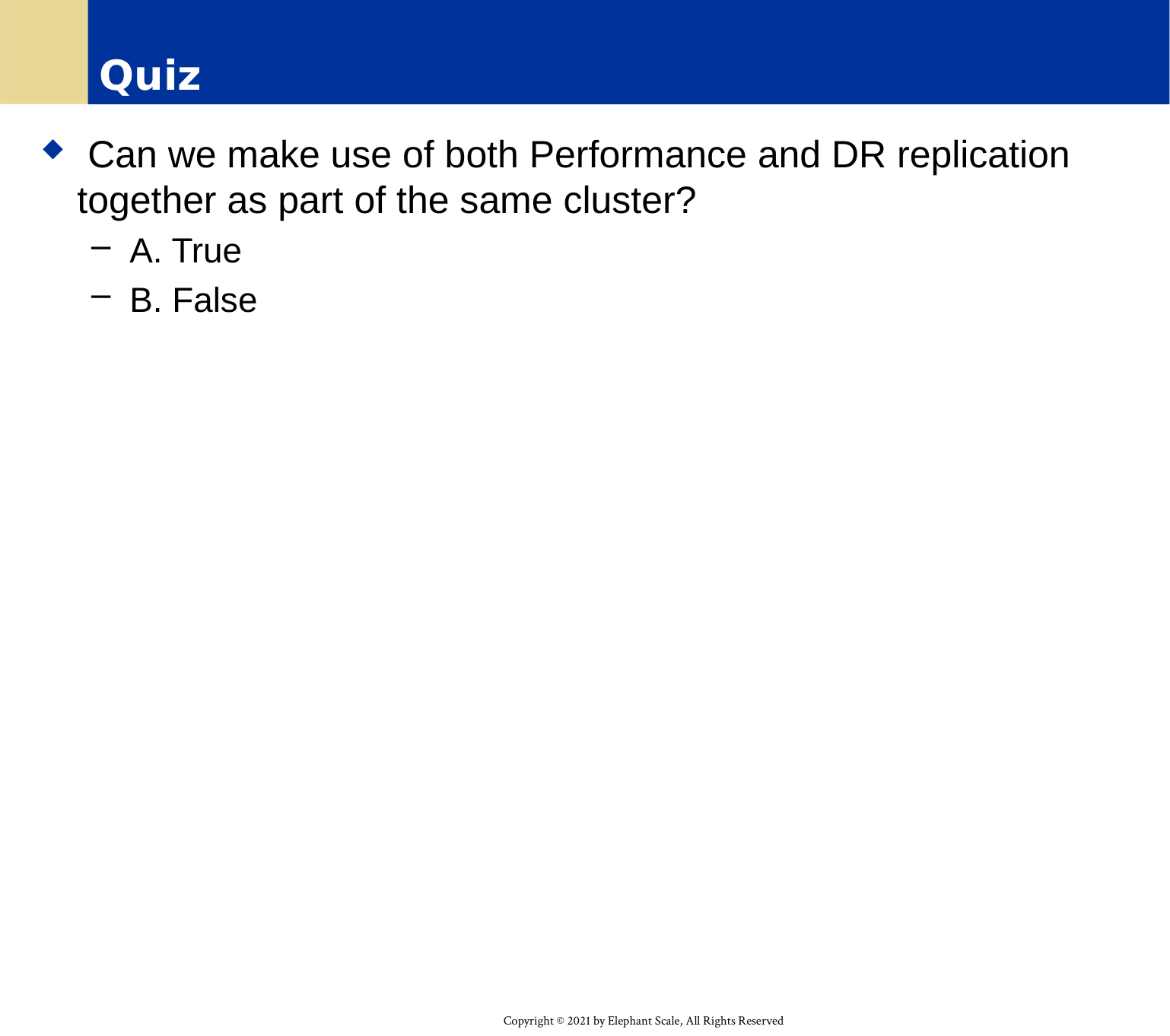

# Quiz
 Can we make use of both Performance and DR replication together as part of the same cluster?
 A. True
 B. False
Copyright © 2021 by Elephant Scale, All Rights Reserved